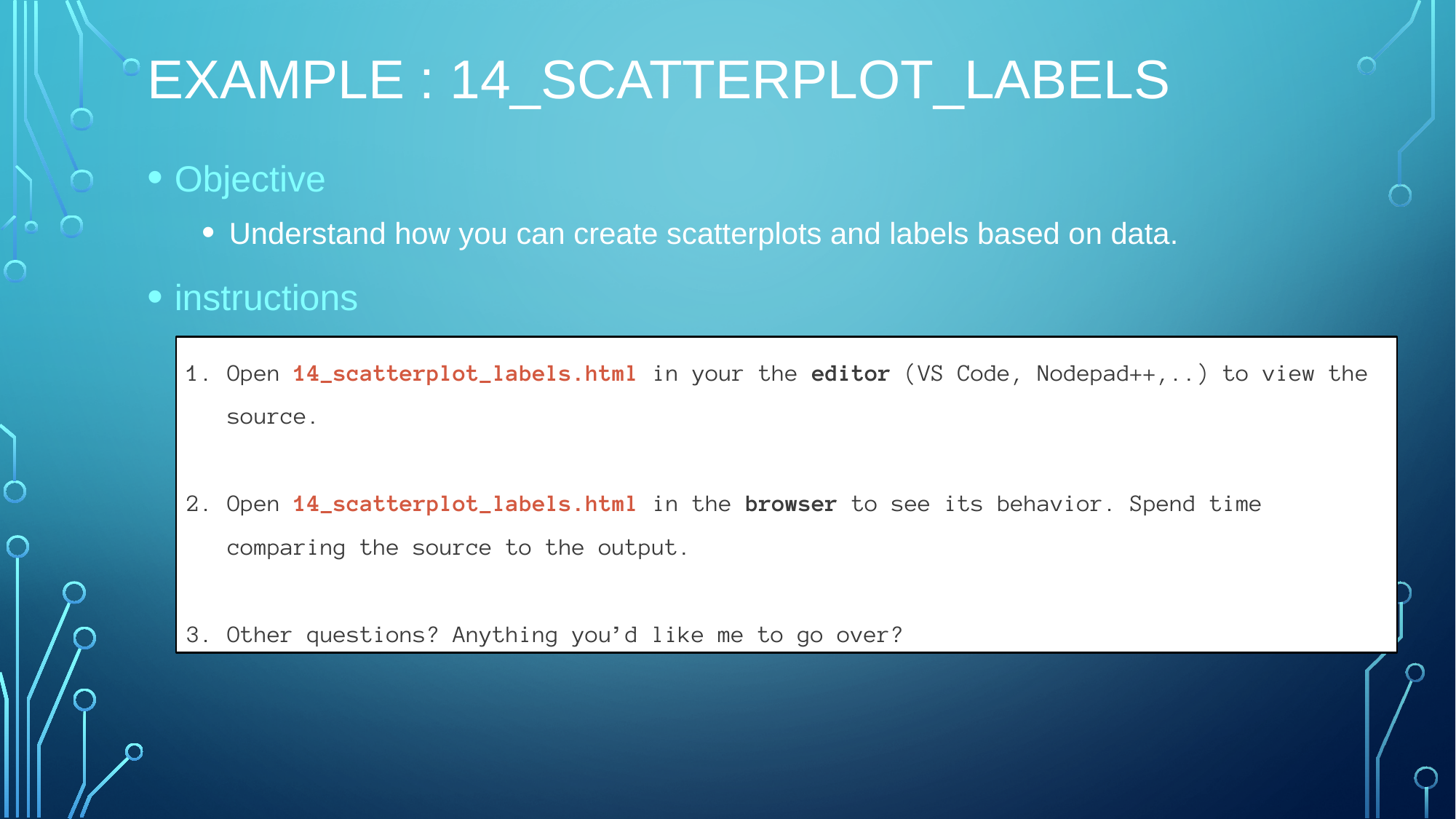

# Example : 14_SCATTERPLOT_LABELS
Objective
Understand how you can create scatterplots and labels based on data.
instructions
Open 14_scatterplot_labels.html in your the editor (VS Code, Nodepad++,..) to view the source.

Open 14_scatterplot_labels.html in the browser to see its behavior. Spend time comparing the source to the output.

Other questions? Anything you’d like me to go over?